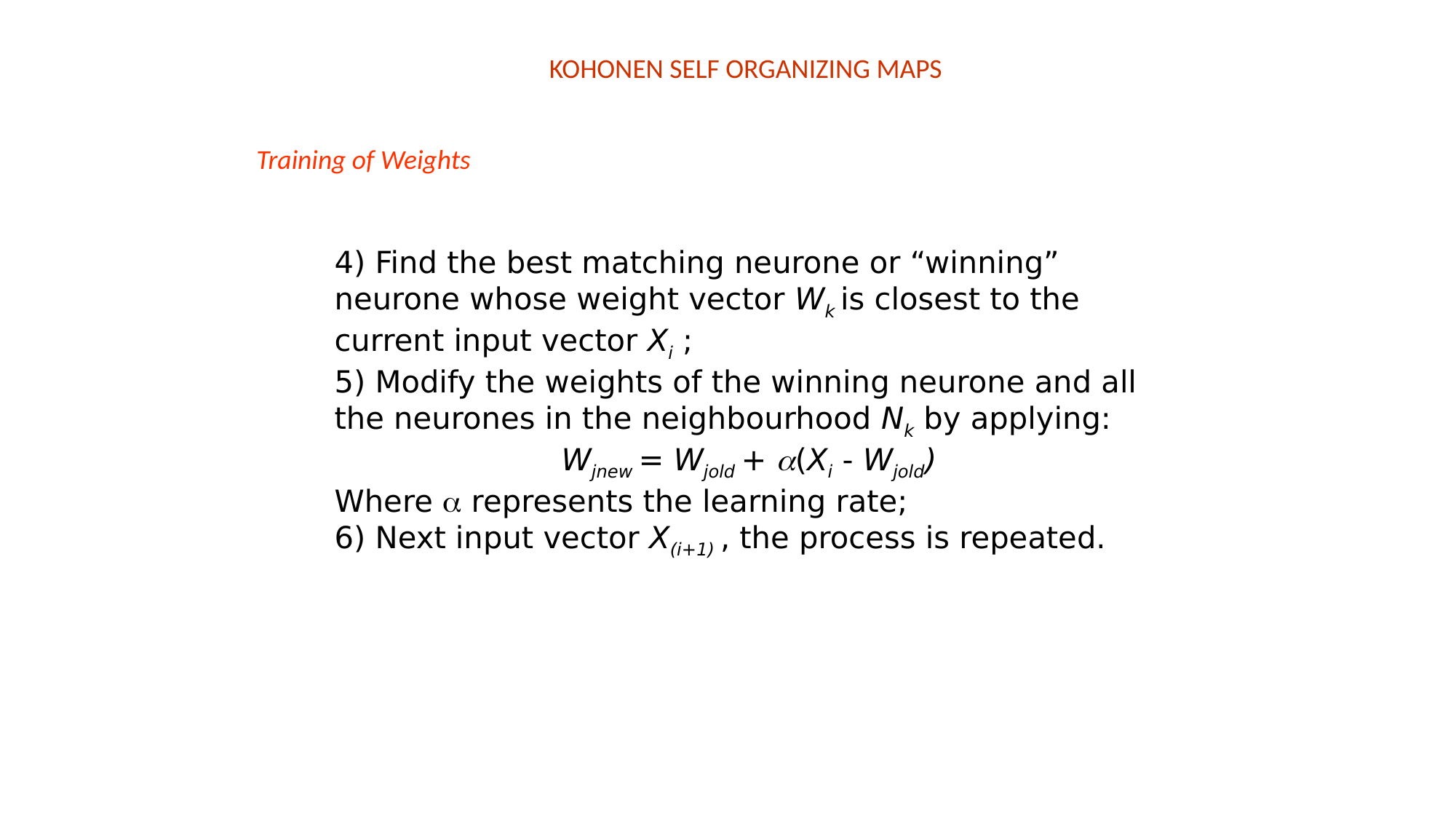

KOHONEN SELF ORGANIZING MAPS
Training of Weights
4) Find the best matching neurone or “winning” neurone whose weight vector Wk is closest to the current input vector Xi ;
5) Modify the weights of the winning neurone and all the neurones in the neighbourhood Nk by applying:
Wjnew = Wjold + α(Xi - Wjold)
Where α represents the learning rate;
6) Next input vector X(i+1) , the process is repeated.